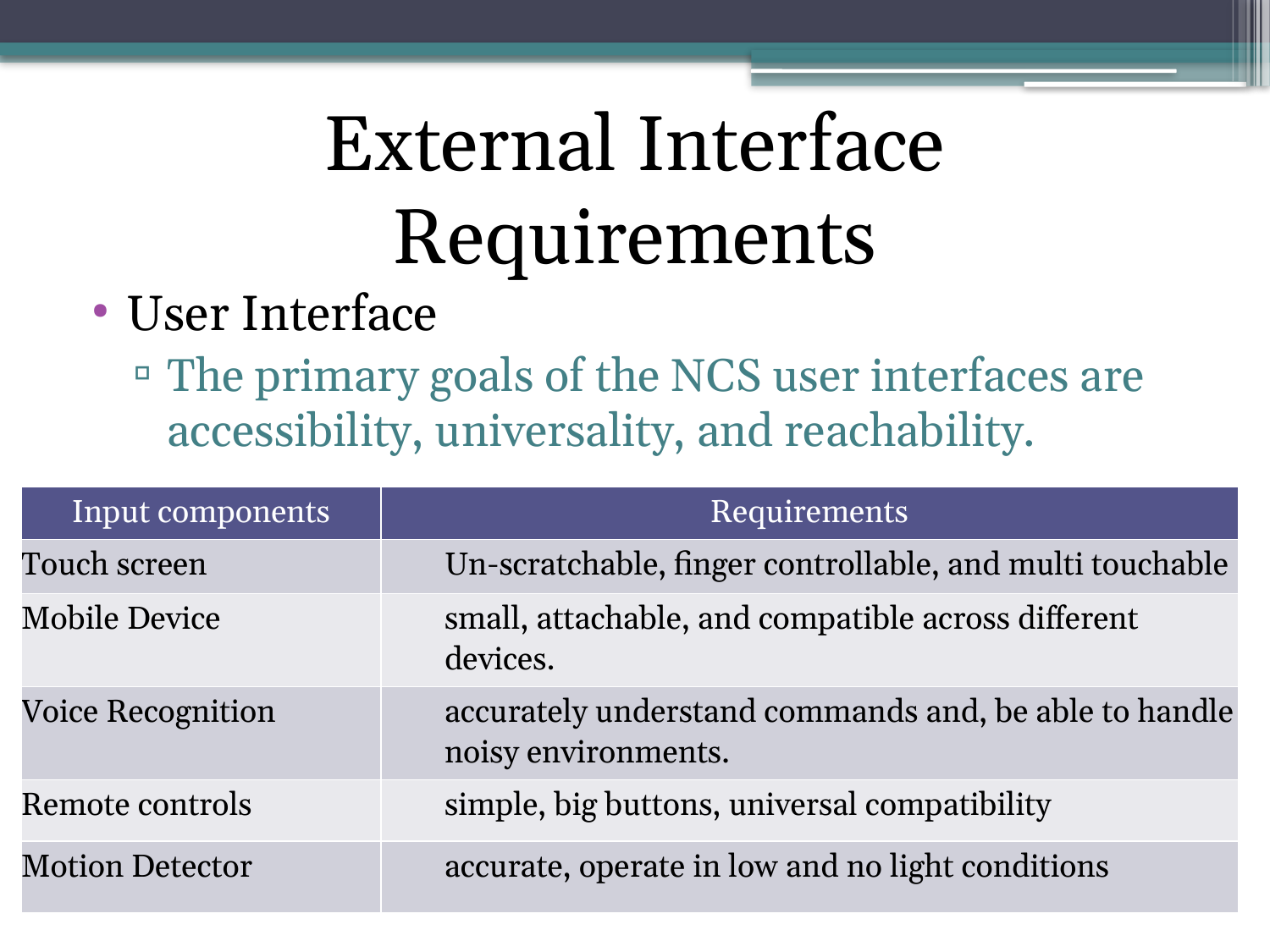

# External Interface Requirements
User Interface
The primary goals of the NCS user interfaces are accessibility, universality, and reachability.

| Input components | Requirements |
| --- | --- |
| Touch screen | Un-scratchable, finger controllable, and multi touchable |
| Mobile Device | small, attachable, and compatible across different devices. |
| Voice Recognition | accurately understand commands and, be able to handle noisy environments. |
| Remote controls | simple, big buttons, universal compatibility |
| Motion Detector | accurate, operate in low and no light conditions |